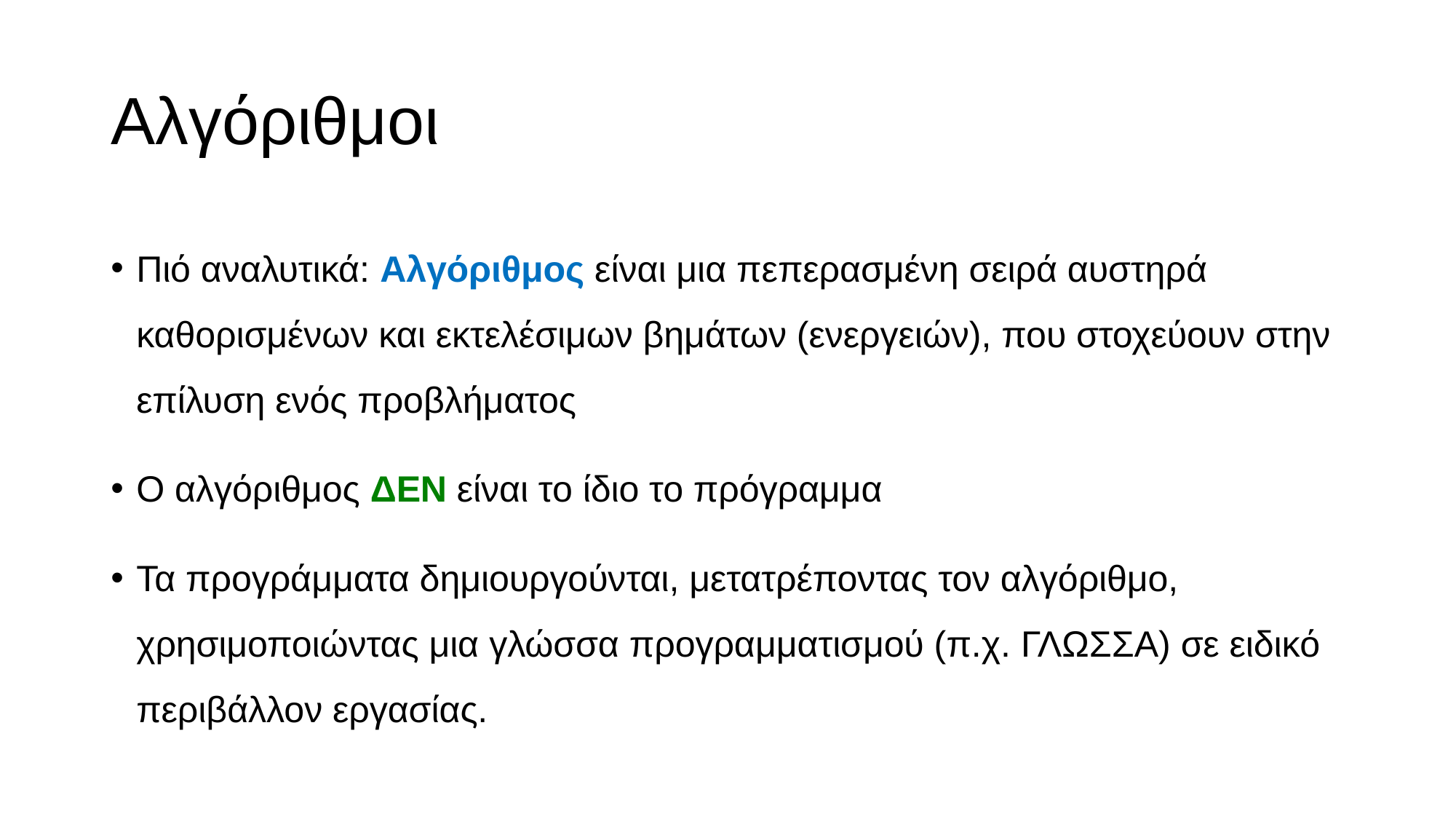

# Αλγόριθμοι
Πιό αναλυτικά: Αλγόριθμος είναι μια πεπερασμένη σειρά αυστηρά καθορισμένων και εκτελέσιμων βημάτων (ενεργειών), που στοχεύουν στην επίλυση ενός προβλήματος
Ο αλγόριθμος ΔΕΝ είναι το ίδιο το πρόγραμμα
Τα προγράμματα δημιουργούνται, μετατρέποντας τον αλγόριθμο, χρησιμοποιώντας μια γλώσσα προγραμματισμού (π.χ. ΓΛΩΣΣΑ) σε ειδικό περιβάλλον εργασίας.